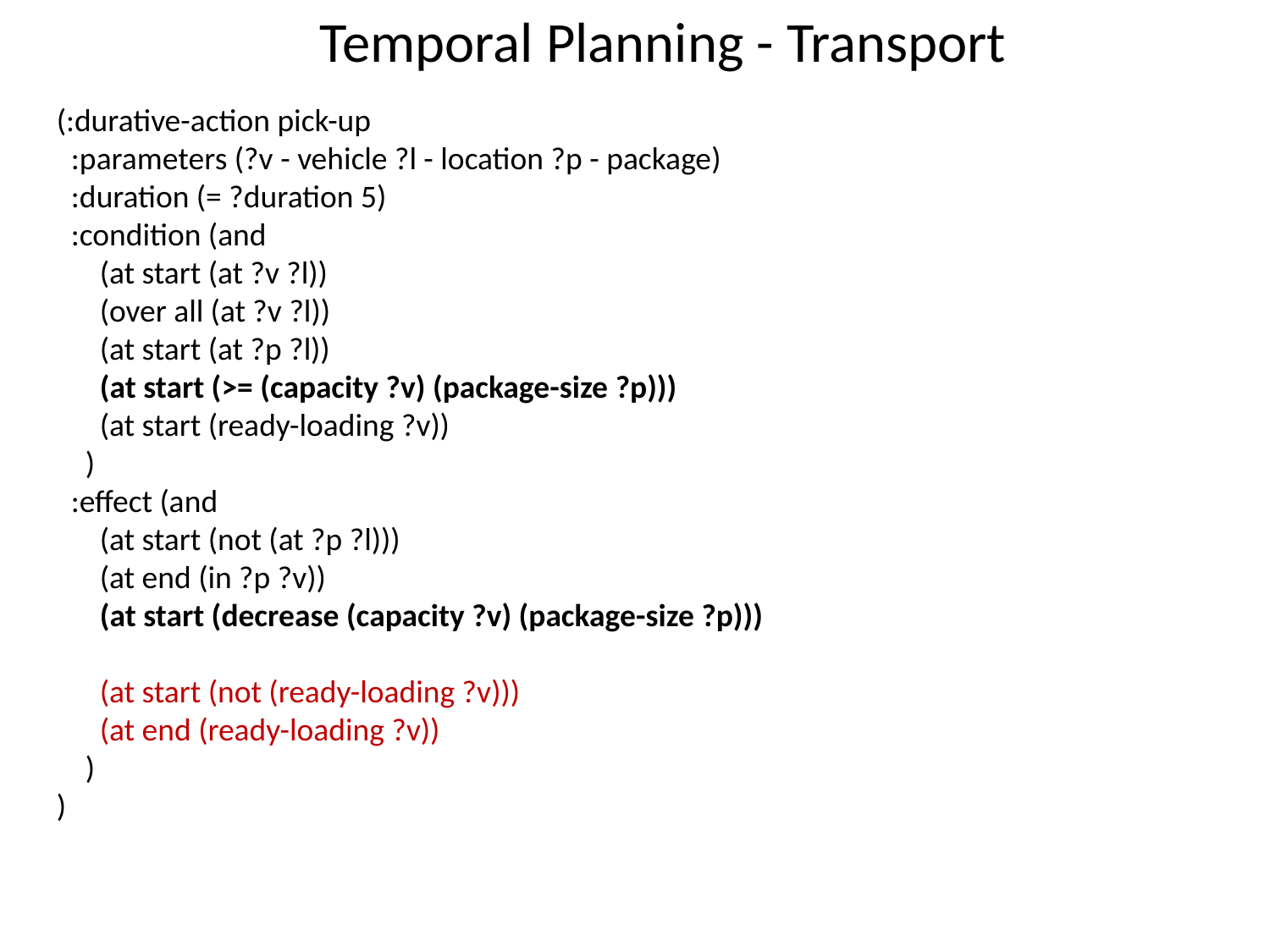

Temporal Planning - Transport
  (:durative-action pick-up
    :parameters (?v - vehicle ?l - location ?p - package)
    :duration (= ?duration 5)
    :condition (and
        (at start (at ?v ?l))
        (over all (at ?v ?l))
        (at start (at ?p ?l))
        (at start (>= (capacity ?v) (package-size ?p)))
        (at start (ready-loading ?v))
      )
    :effect (and
        (at start (not (at ?p ?l)))
        (at end (in ?p ?v))
        (at start (decrease (capacity ?v) (package-size ?p)))

        (at start (not (ready-loading ?v)))
        (at end (ready-loading ?v))
      )
  )